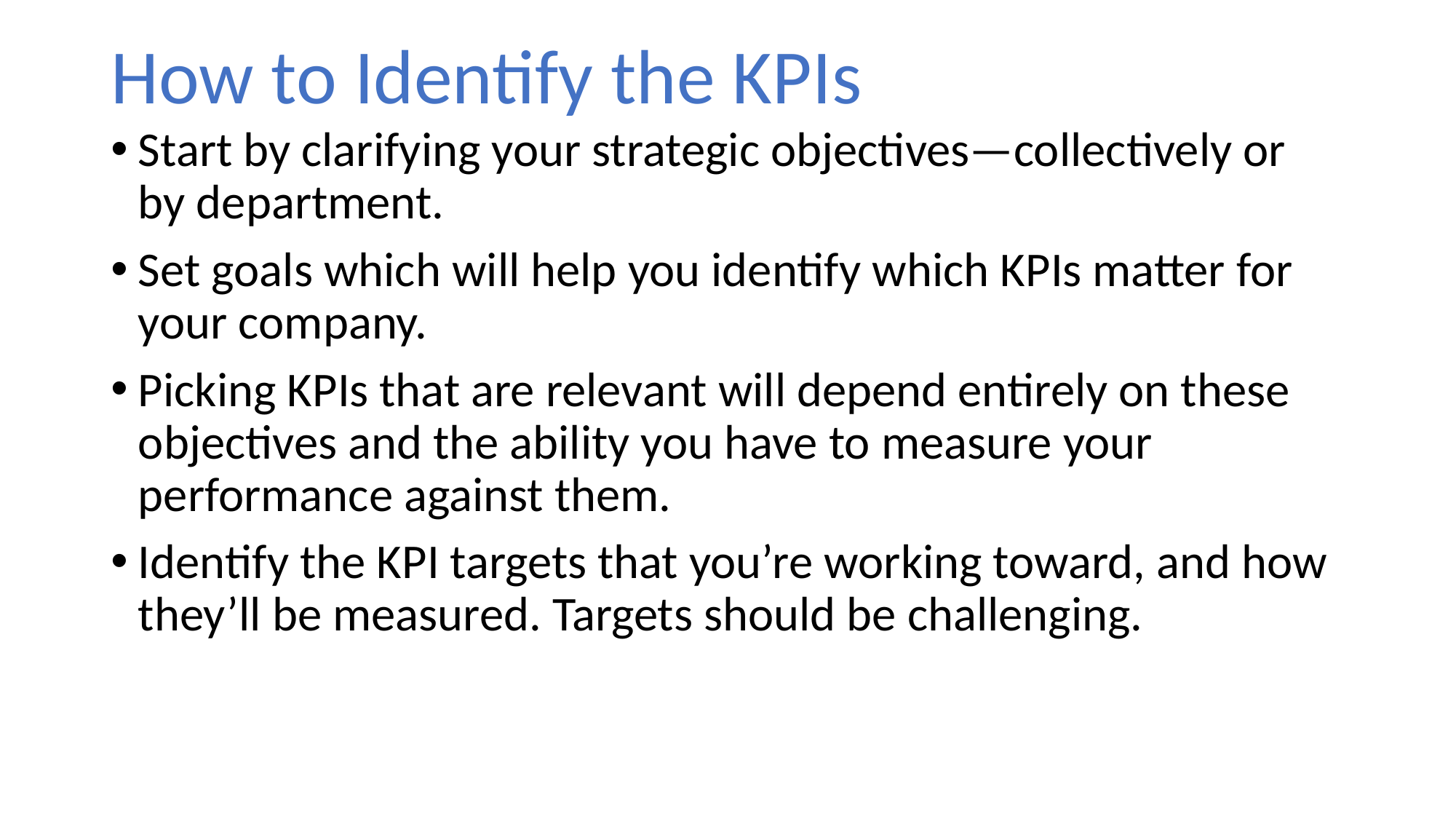

# How to Identify the KPIs
Start by clarifying your strategic objectives—collectively or by department.
Set goals which will help you identify which KPIs matter for your company.
Picking KPIs that are relevant will depend entirely on these objectives and the ability you have to measure your performance against them.
Identify the KPI targets that you’re working toward, and how they’ll be measured. Targets should be challenging.